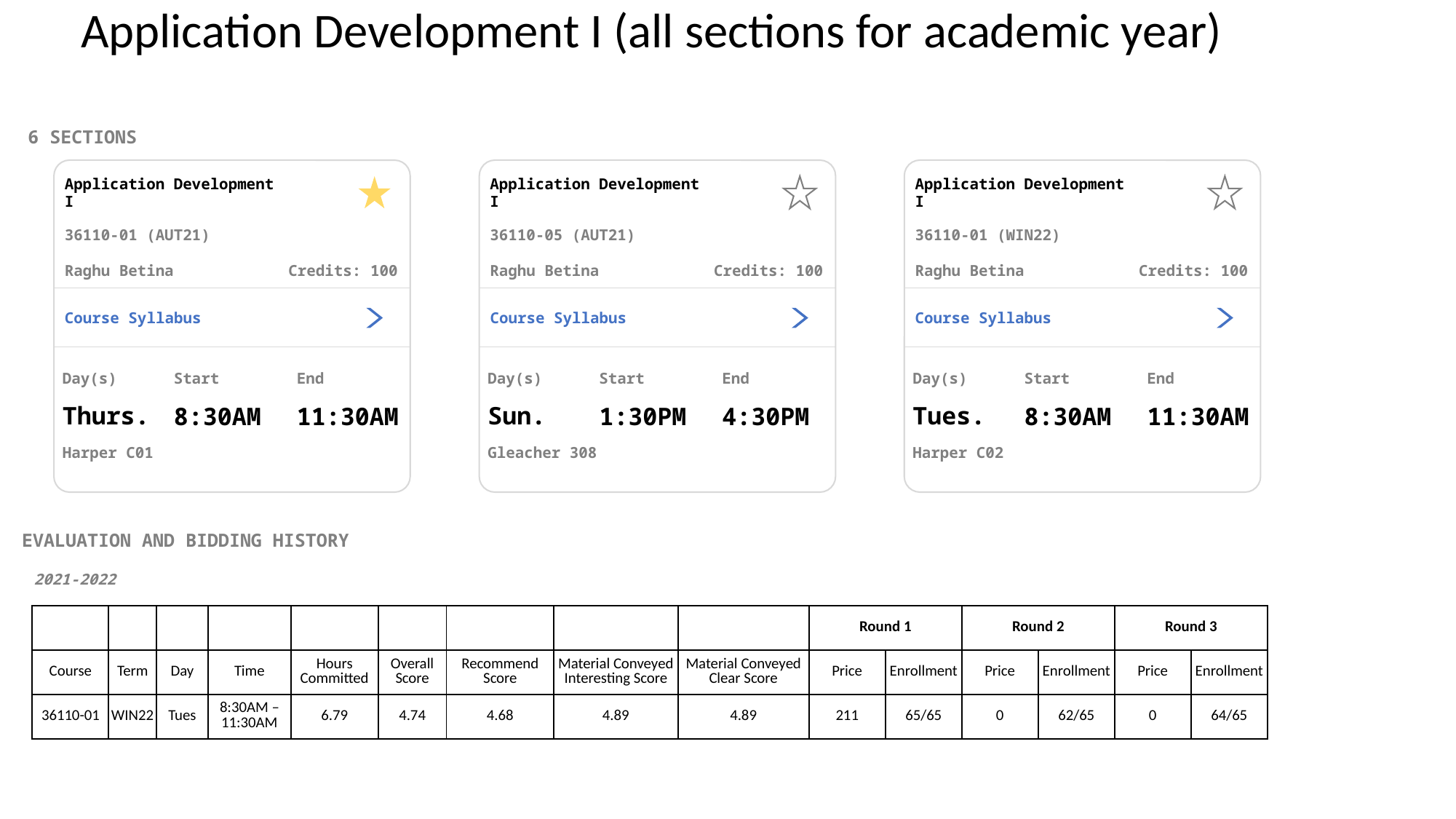

# Application Development I (all sections for academic year)
6 SECTIONS

Application Development I
Application Development I
Application Development I

36110-01 (AUT21)
36110-05 (AUT21)
36110-01 (WIN22)
Credits: 100
Credits: 100
Credits: 100
Raghu Betina
Raghu Betina
Raghu Betina
Course Syllabus
Course Syllabus
Course Syllabus

Day(s)
Start
End
Day(s)
Start
End
Day(s)
Start
End
Thurs.
Sun.
Tues.
8:30AM
11:30AM
1:30PM
4:30PM
8:30AM
11:30AM
Harper C01
Gleacher 308
Harper C02
EVALUATION AND BIDDING HISTORY
2021-2022
|  |  |  |  |  |  |  |  |  | Round 1 |  | Round 2 |  | Round 3 |  |
| --- | --- | --- | --- | --- | --- | --- | --- | --- | --- | --- | --- | --- | --- | --- |
| Course | Term | Day | Time | Hours Committed | Overall Score | Recommend Score | Material Conveyed Interesting Score | Material Conveyed Clear Score | Price | Enrollment | Price | Enrollment | Price | Enrollment |
| 36110-01 | WIN22 | Tues | 8:30AM – 11:30AM | 6.79 | 4.74 | 4.68 | 4.89 | 4.89 | 211 | 65/65 | 0 | 62/65 | 0 | 64/65 |